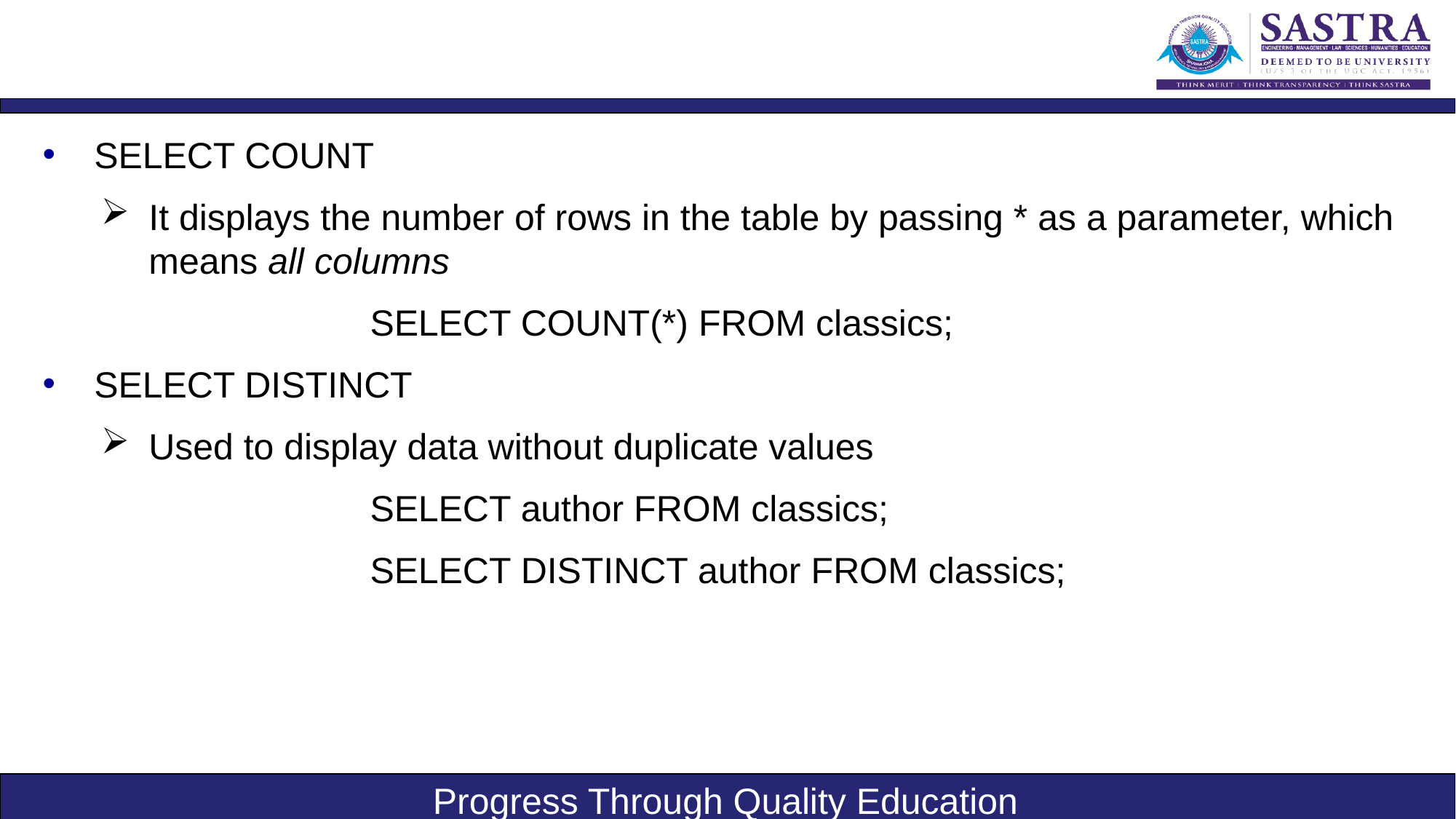

#
SELECT COUNT
It displays the number of rows in the table by passing * as a parameter, which means all columns
			SELECT COUNT(*) FROM classics;
SELECT DISTINCT
Used to display data without duplicate values
			SELECT author FROM classics;
			SELECT DISTINCT author FROM classics;